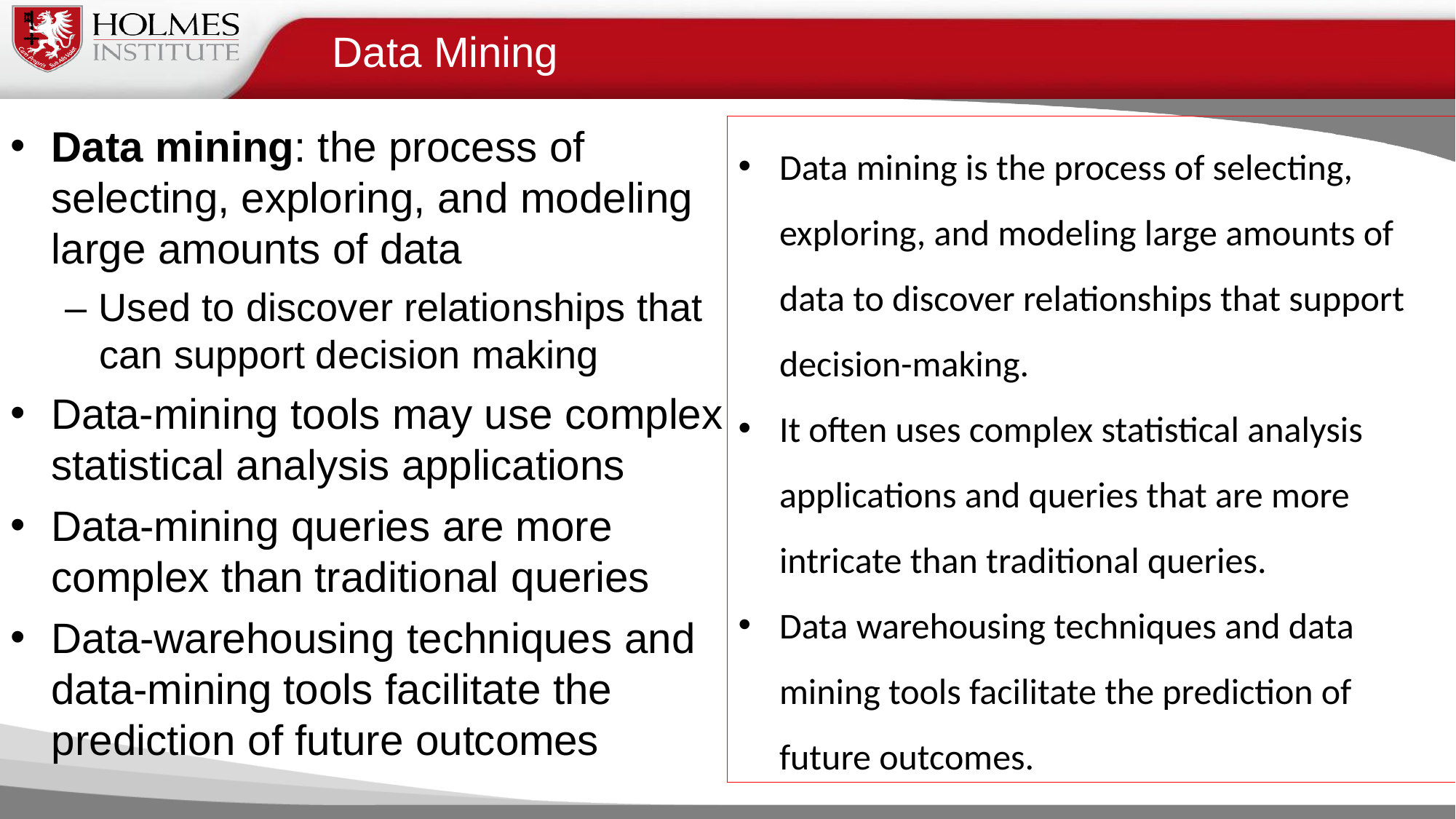

# Data Mining
Data mining is the process of selecting, exploring, and modeling large amounts of data to discover relationships that support decision-making.
It often uses complex statistical analysis applications and queries that are more intricate than traditional queries.
Data warehousing techniques and data mining tools facilitate the prediction of future outcomes.
Data mining: the process of selecting, exploring, and modeling large amounts of data
– Used to discover relationships that can support decision making
Data-mining tools may use complex statistical analysis applications
Data-mining queries are more complex than traditional queries
Data-warehousing techniques and data-mining tools facilitate the prediction of future outcomes